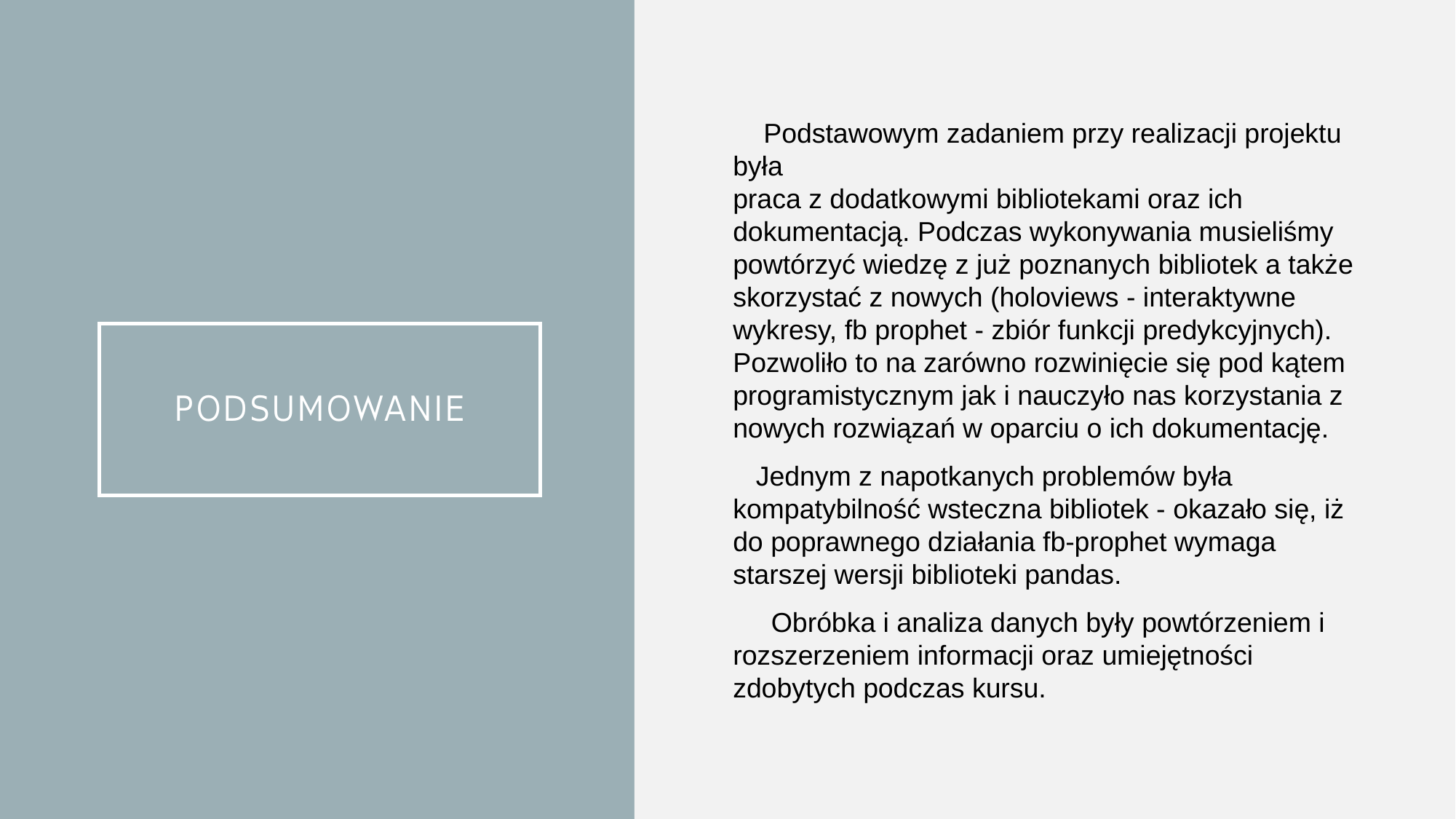

Podstawowym zadaniem przy realizacji projektu była
praca z dodatkowymi bibliotekami oraz ich dokumentacją. Podczas wykonywania musieliśmy powtórzyć wiedzę z już poznanych bibliotek a także skorzystać z nowych (holoviews - interaktywne wykresy, fb prophet - zbiór funkcji predykcyjnych). Pozwoliło to na zarówno rozwinięcie się pod kątem programistycznym jak i nauczyło nas korzystania z nowych rozwiązań w oparciu o ich dokumentację.
   Jednym z napotkanych problemów była kompatybilność wsteczna bibliotek - okazało się, iż do poprawnego działania fb-prophet wymaga starszej wersji biblioteki pandas.
     Obróbka i analiza danych były powtórzeniem i rozszerzeniem informacji oraz umiejętności zdobytych podczas kursu.
# Podsumowanie